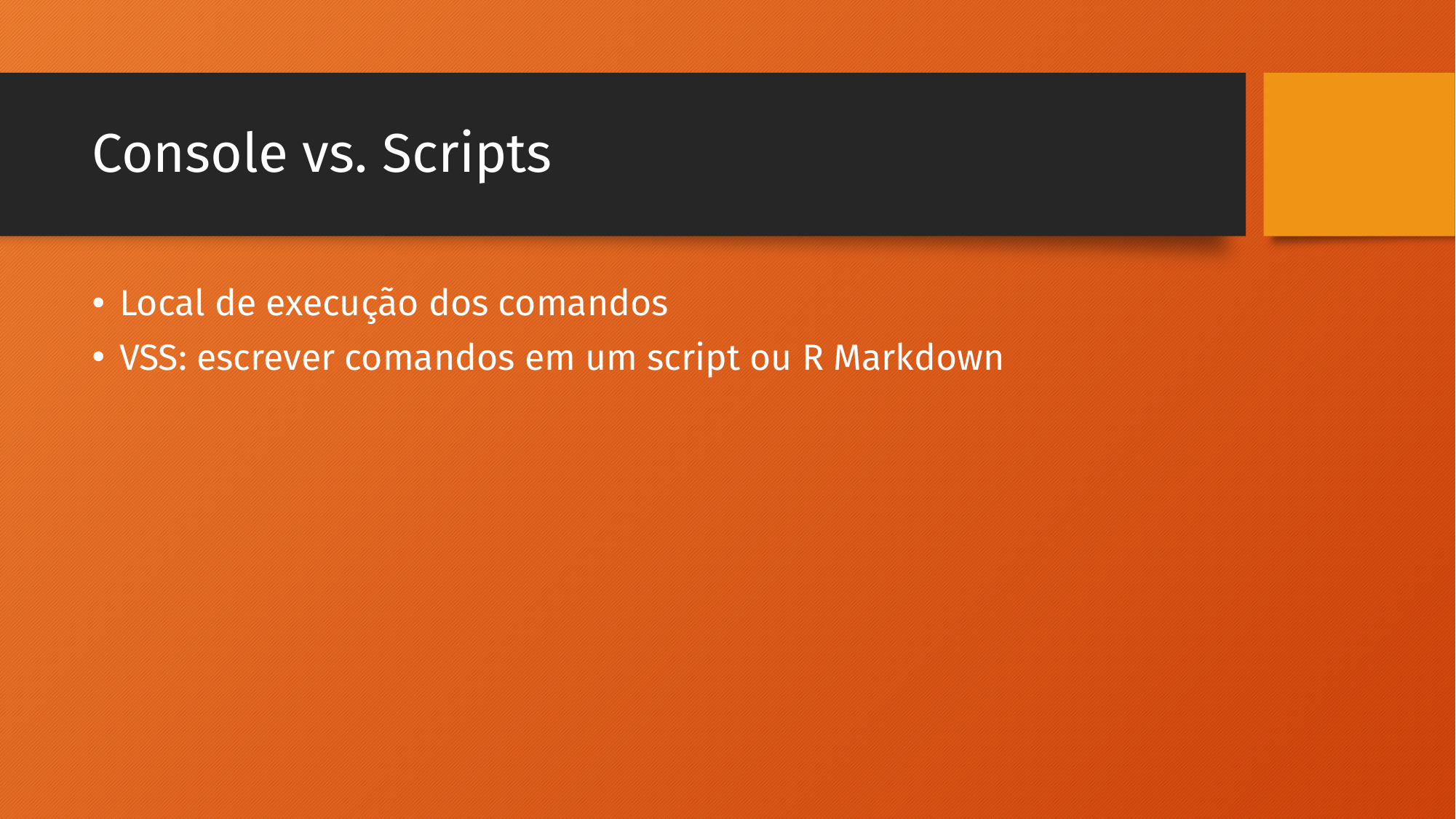

# Console vs. Scripts
Local de execução dos comandos
VSS: escrever comandos em um script ou R Markdown